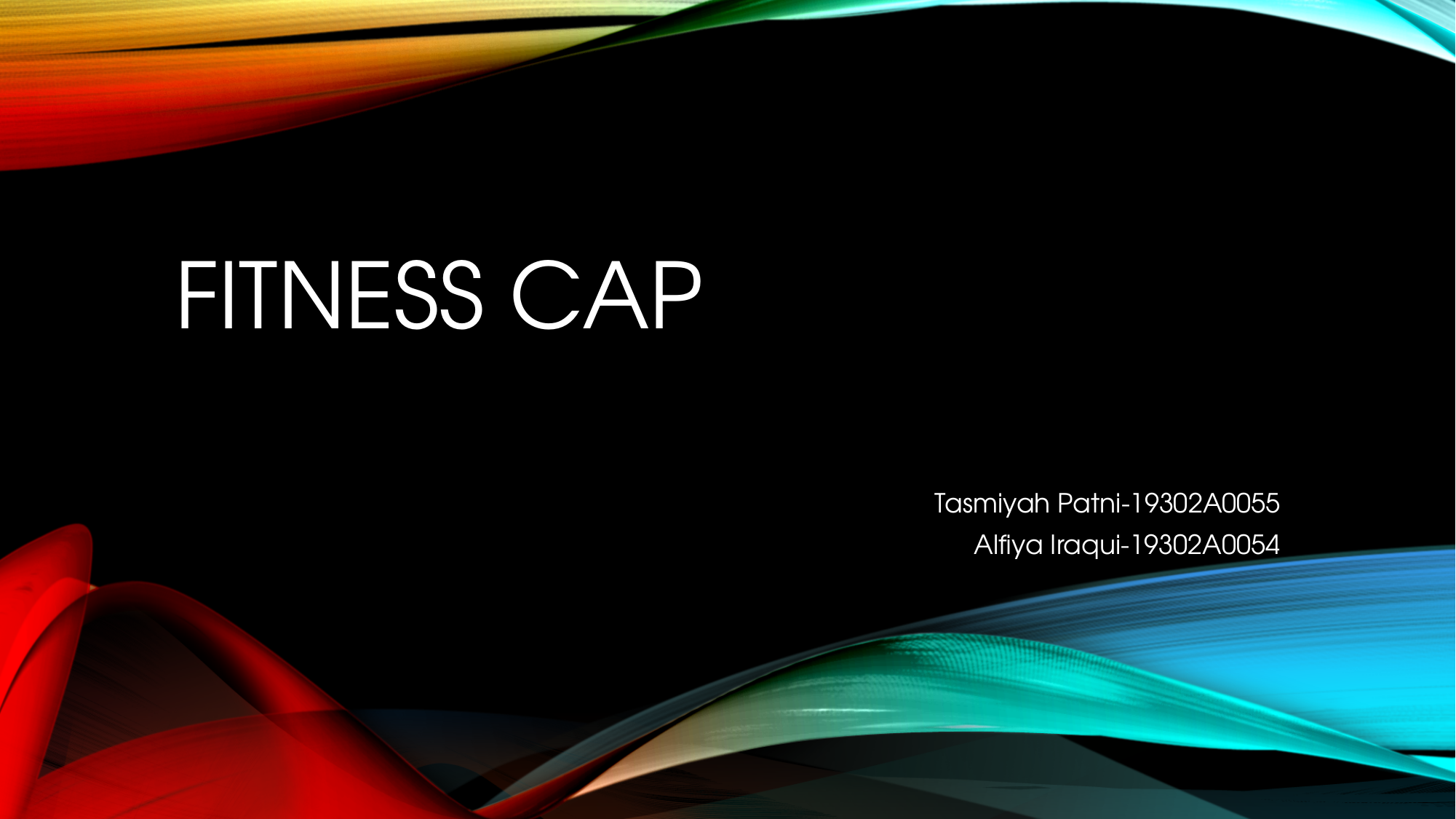

# Fitness Cap
Tasmiyah Patni-19302A0055
Alfiya Iraqui-19302A0054